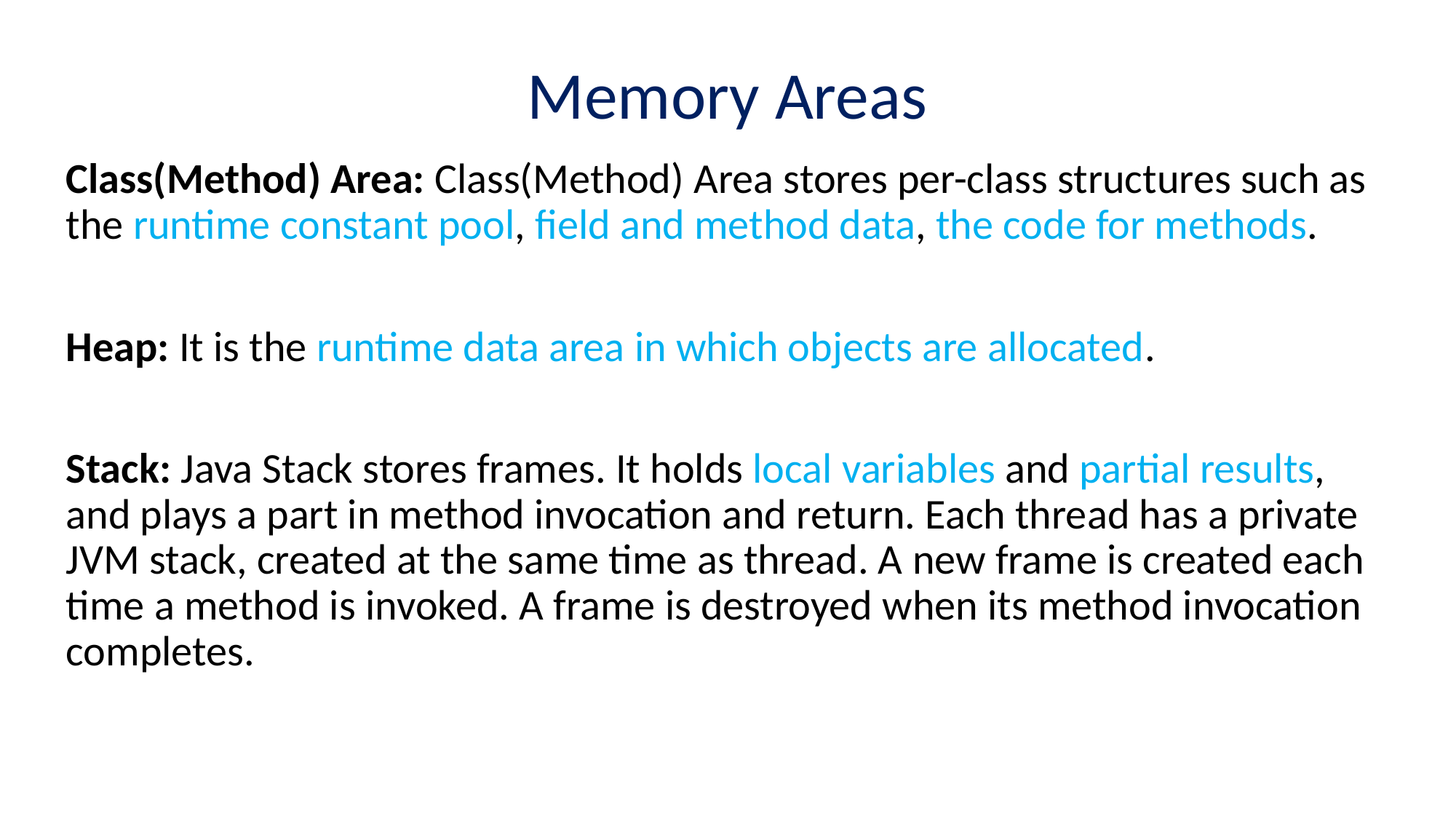

# Memory Areas
Class(Method) Area: Class(Method) Area stores per-class structures such as the runtime constant pool, field and method data, the code for methods.

Heap: It is the runtime data area in which objects are allocated.

Stack: Java Stack stores frames. It holds local variables and partial results, and plays a part in method invocation and return. Each thread has a private JVM stack, created at the same time as thread. A new frame is created each time a method is invoked. A frame is destroyed when its method invocation completes.